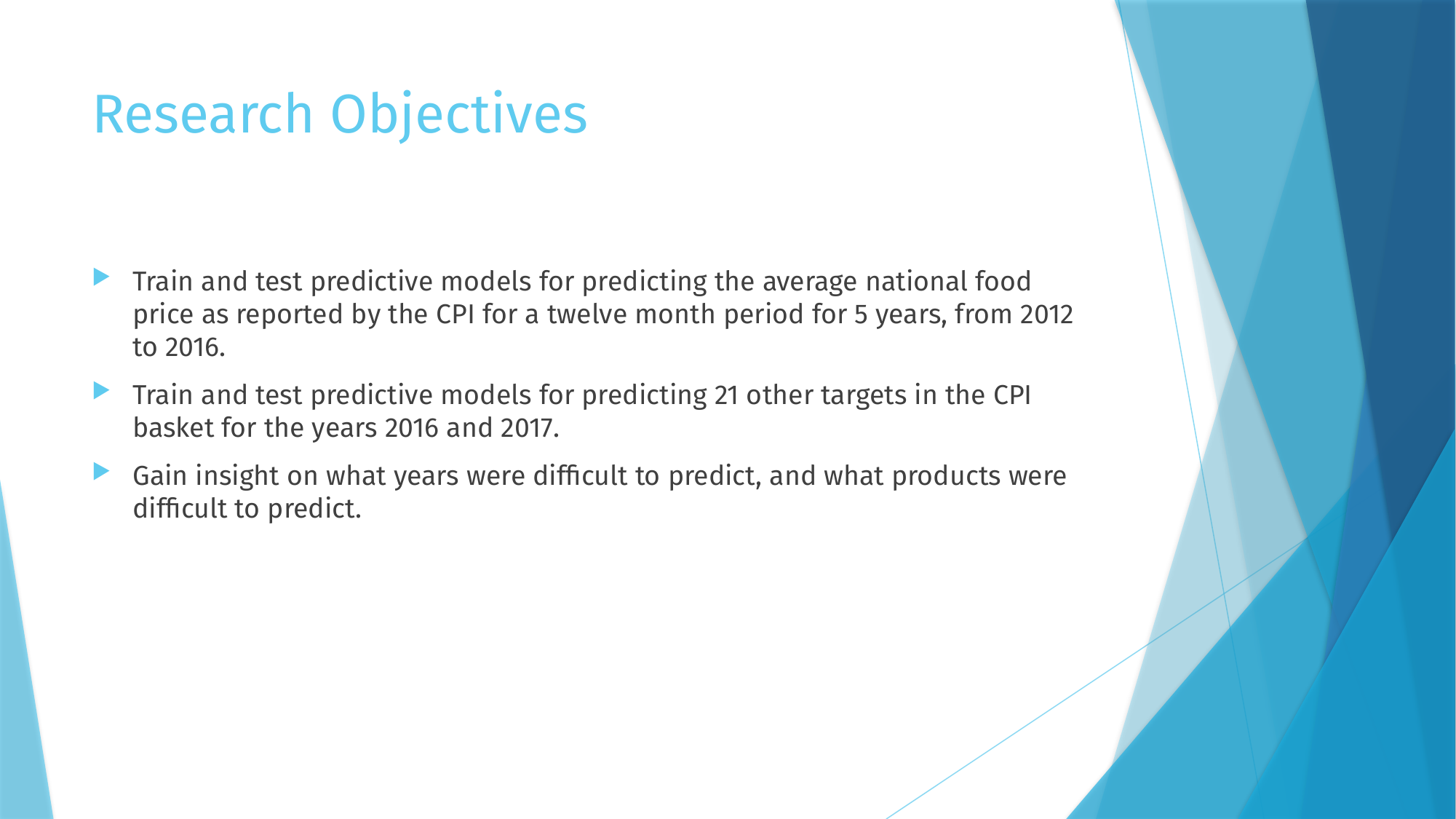

# Research Objectives
Train and test predictive models for predicting the average national food price as reported by the CPI for a twelve month period for 5 years, from 2012 to 2016.
Train and test predictive models for predicting 21 other targets in the CPI basket for the years 2016 and 2017.
Gain insight on what years were difficult to predict, and what products were difficult to predict.